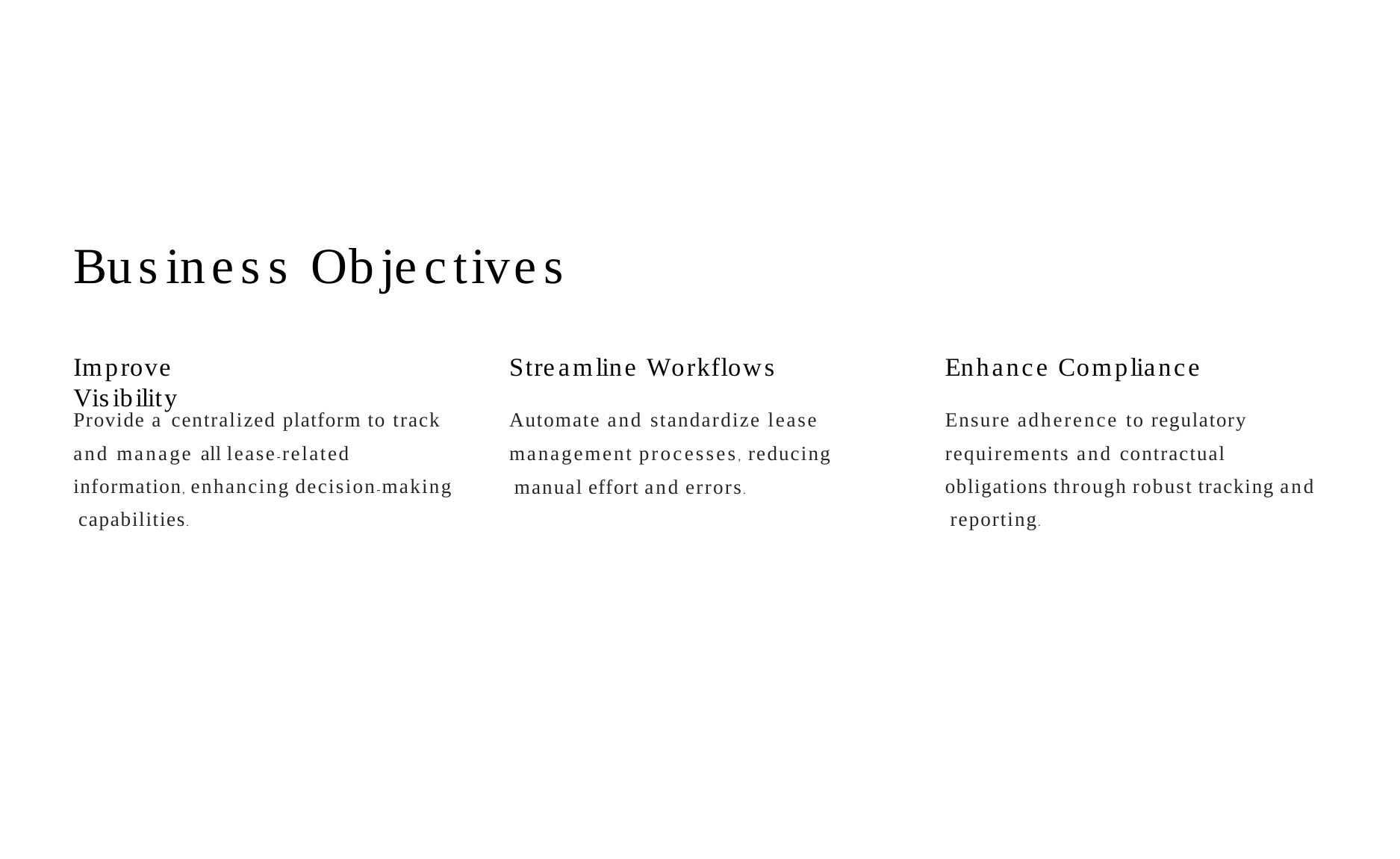

# Business Objectives
Improve Visibility
Streamline Workflows
Enhance Compliance
Provide a centralized platform to track  and manage all lease-related  information, enhancing decision-making  capabilities.
Automate and standardize lease  management processes, reducing  manual effort and errors.
Ensure adherence to regulatory  requirements and contractual  obligations through robust tracking and  reporting.